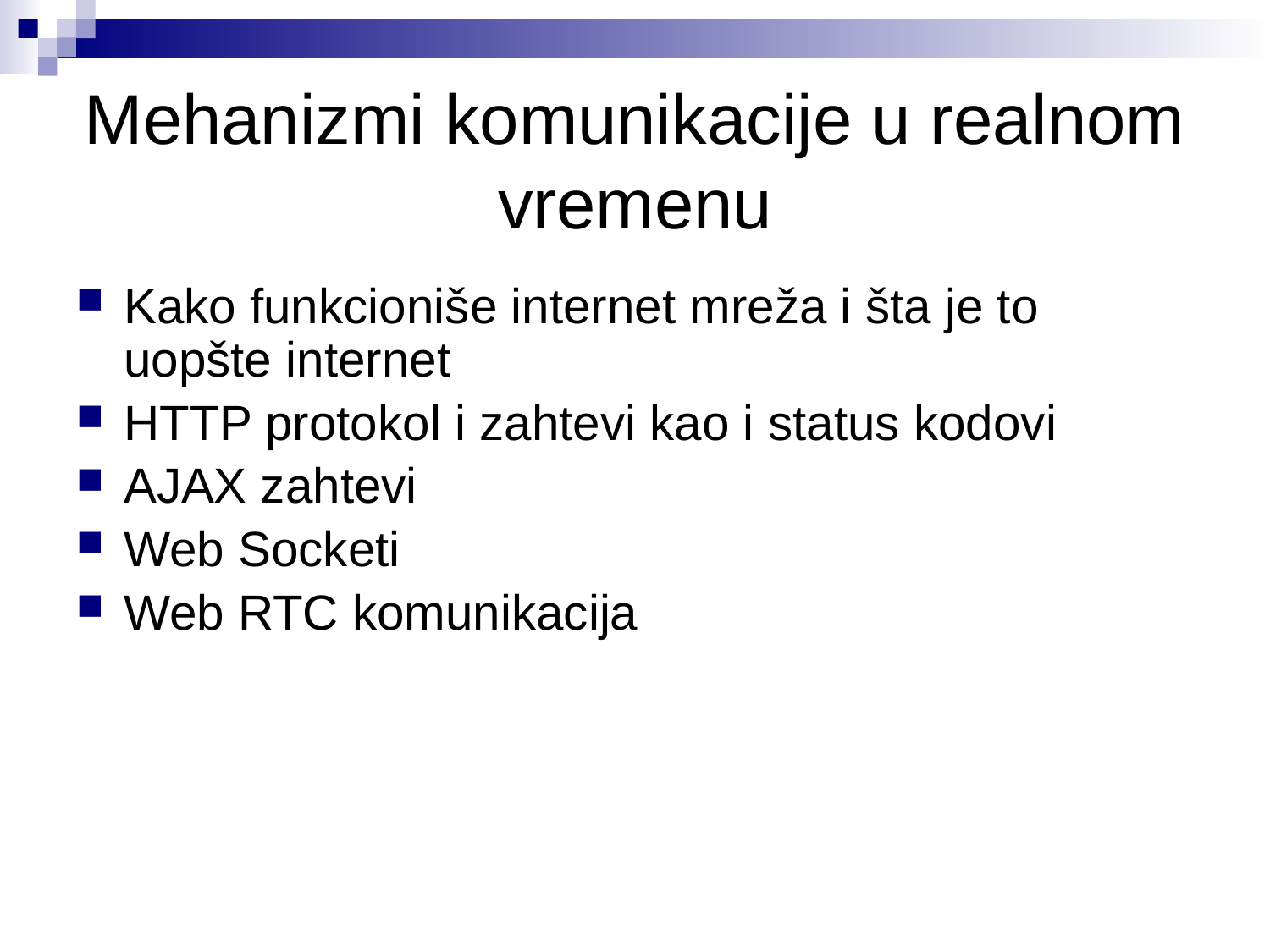

# Mehanizmi komunikacije u realnom vremenu
Kako funkcioniše internet mreža i šta je to uopšte internet
HTTP protokol i zahtevi kao i status kodovi
AJAX zahtevi
Web Socketi
Web RTC komunikacija